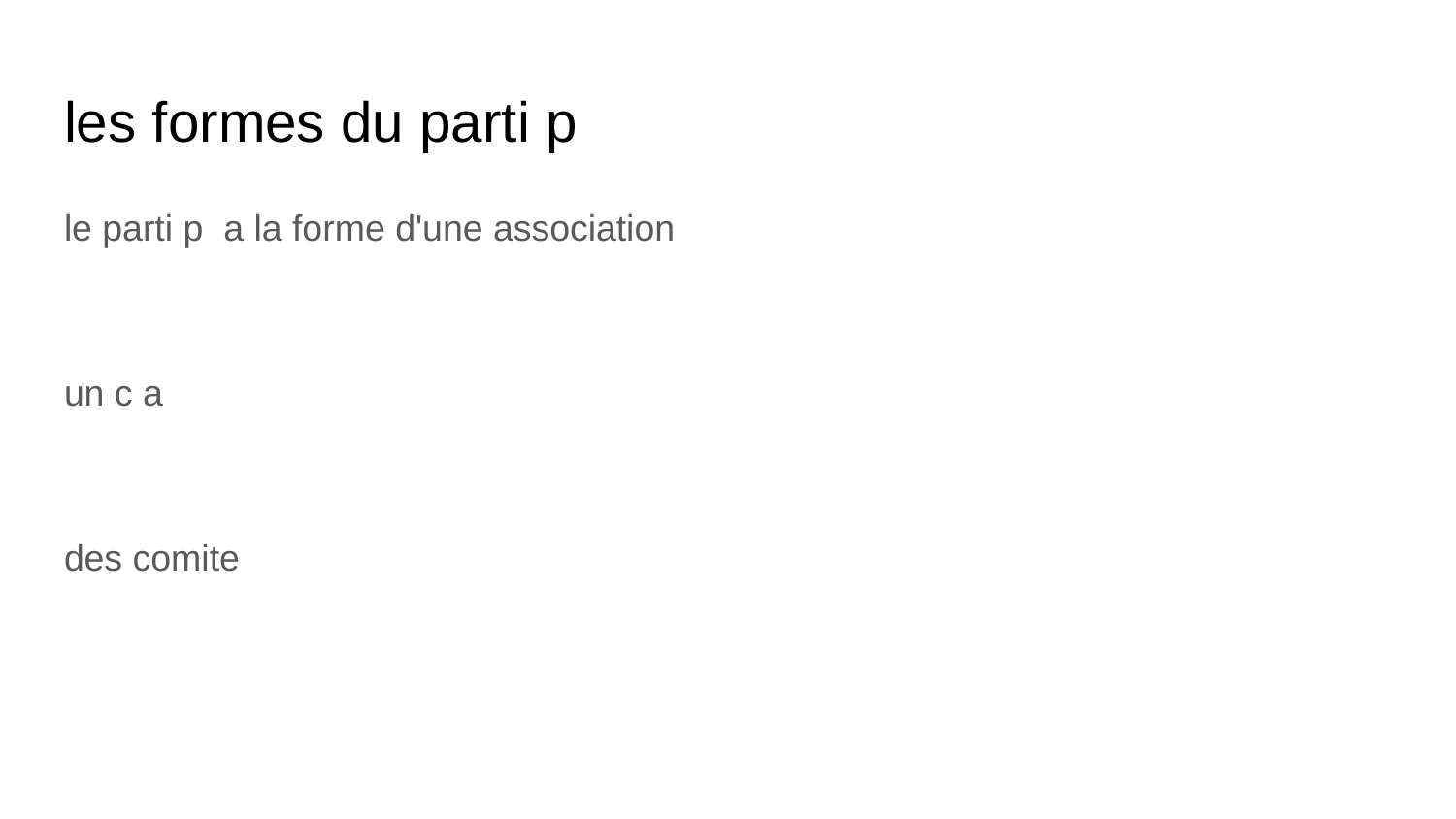

# les formes du parti p
le parti p  a la forme d'une association

un c a

des comite